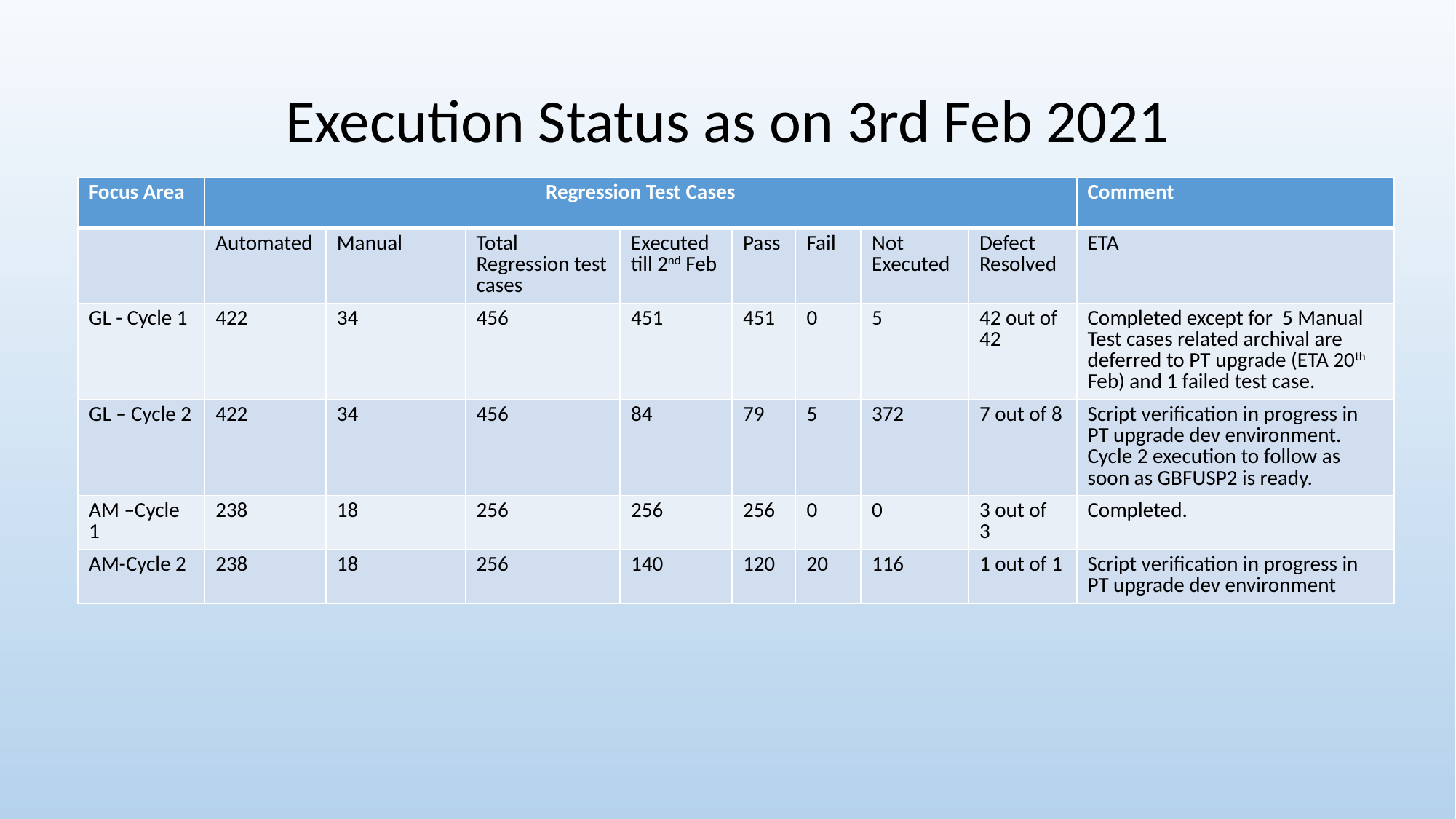

# Execution Status as on 3rd Feb 2021
| Focus Area | Regression Test Cases |  |  |  |  |  |  |  | Comment |
| --- | --- | --- | --- | --- | --- | --- | --- | --- | --- |
|  | Automated | Manual | Total Regression test cases | Executed till 2nd Feb | Pass | Fail | Not Executed | Defect Resolved | ETA |
| GL - Cycle 1 | 422 | 34 | 456 | 451 | 451 | 0 | 5 | 42 out of 42 | Completed except for 5 Manual Test cases related archival are deferred to PT upgrade (ETA 20th Feb) and 1 failed test case. |
| GL – Cycle 2 | 422 | 34 | 456 | 84 | 79 | 5 | 372 | 7 out of 8 | Script verification in progress in PT upgrade dev environment. Cycle 2 execution to follow as soon as GBFUSP2 is ready. |
| AM –Cycle 1 | 238 | 18 | 256 | 256 | 256 | 0 | 0 | 3 out of 3 | Completed. |
| AM-Cycle 2 | 238 | 18 | 256 | 140 | 120 | 20 | 116 | 1 out of 1 | Script verification in progress in PT upgrade dev environment |